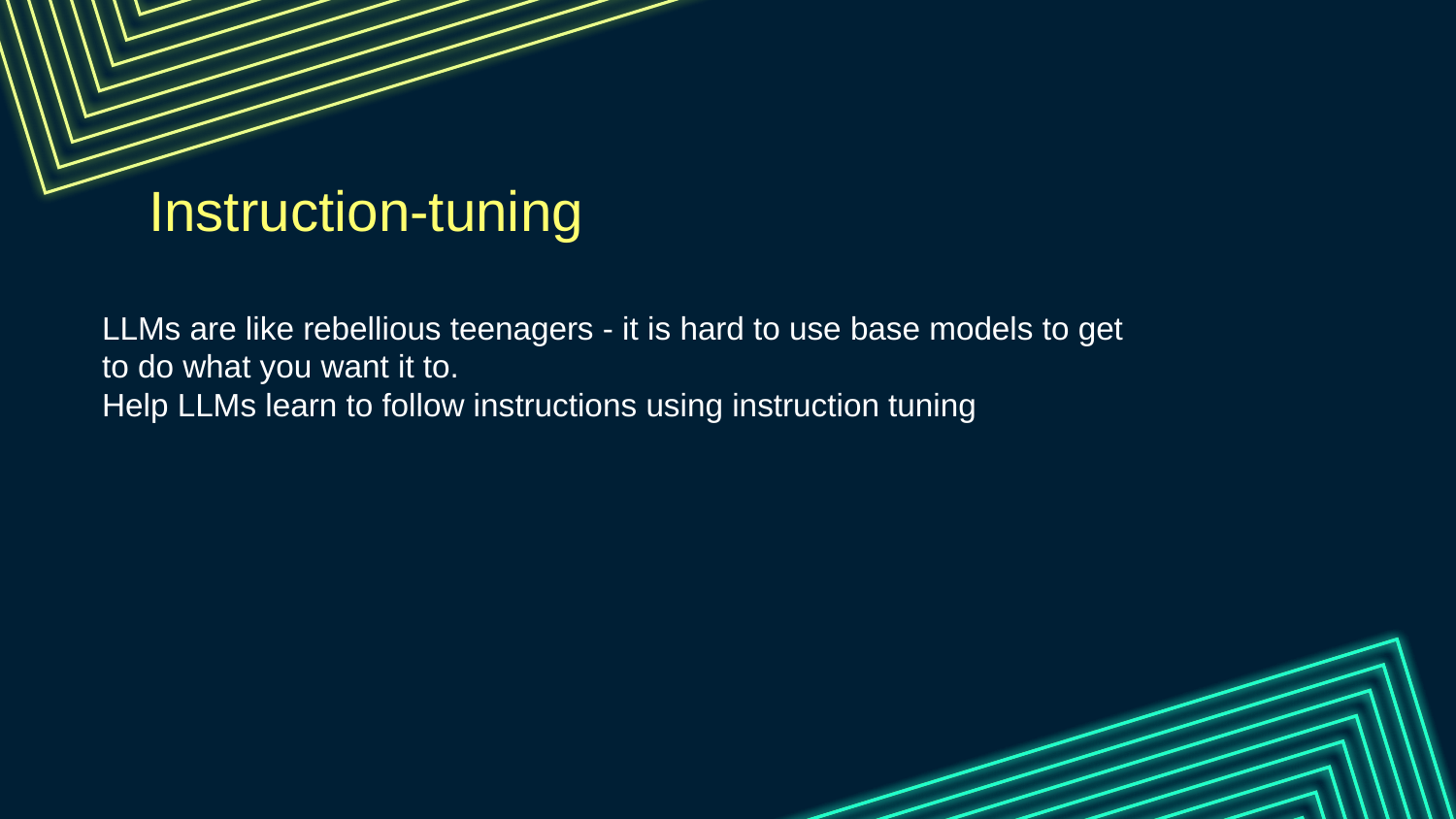

# Instruction-tuning

LLMs are like rebellious teenagers - it is hard to use base models to get to do what you want it to.
Help LLMs learn to follow instructions using instruction tuning